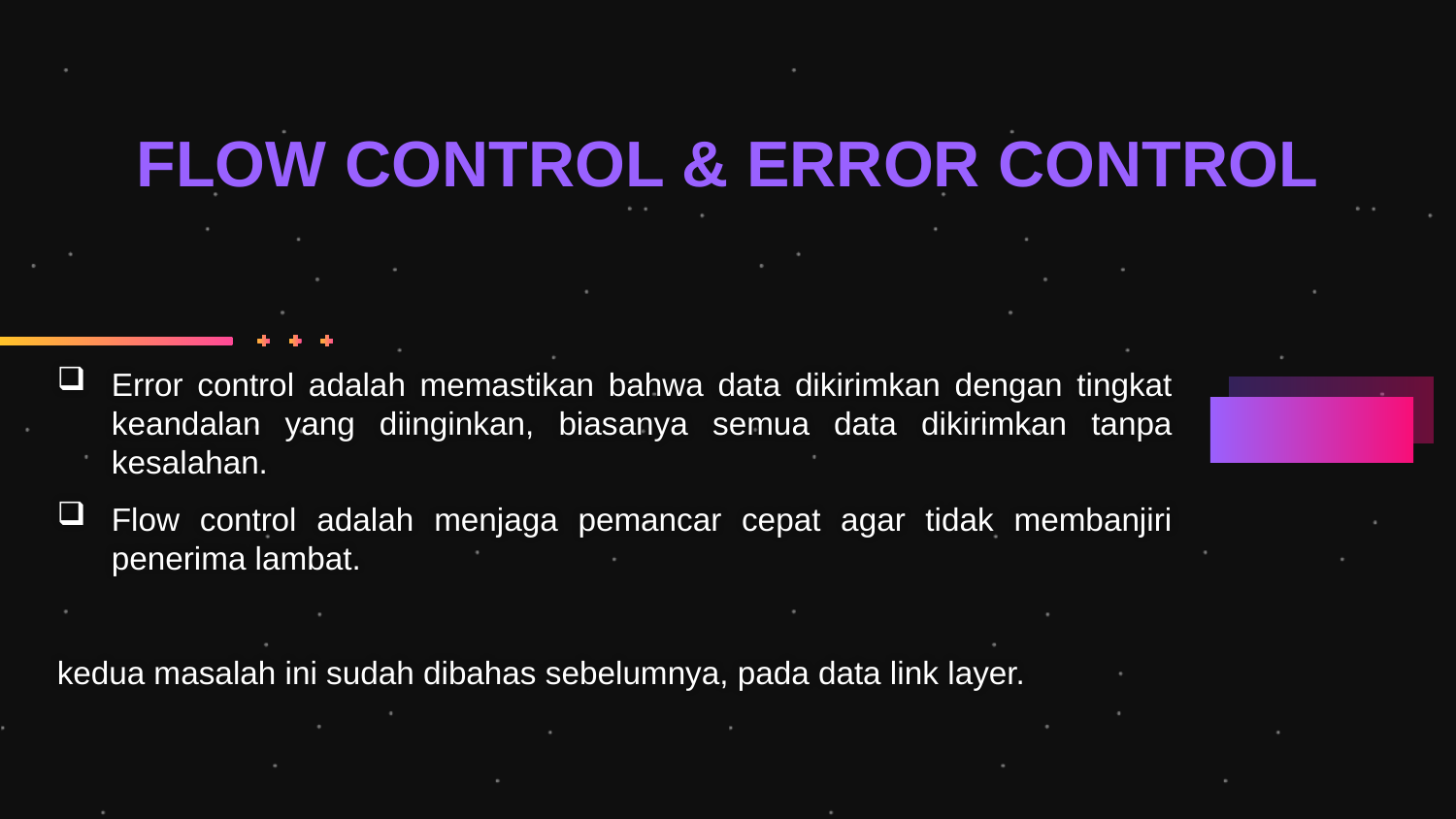

# FLOW CONTROL & ERROR CONTROL
Error control adalah memastikan bahwa data dikirimkan dengan tingkat keandalan yang diinginkan, biasanya semua data dikirimkan tanpa kesalahan.
Flow control adalah menjaga pemancar cepat agar tidak membanjiri penerima lambat.

kedua masalah ini sudah dibahas sebelumnya, pada data link layer.